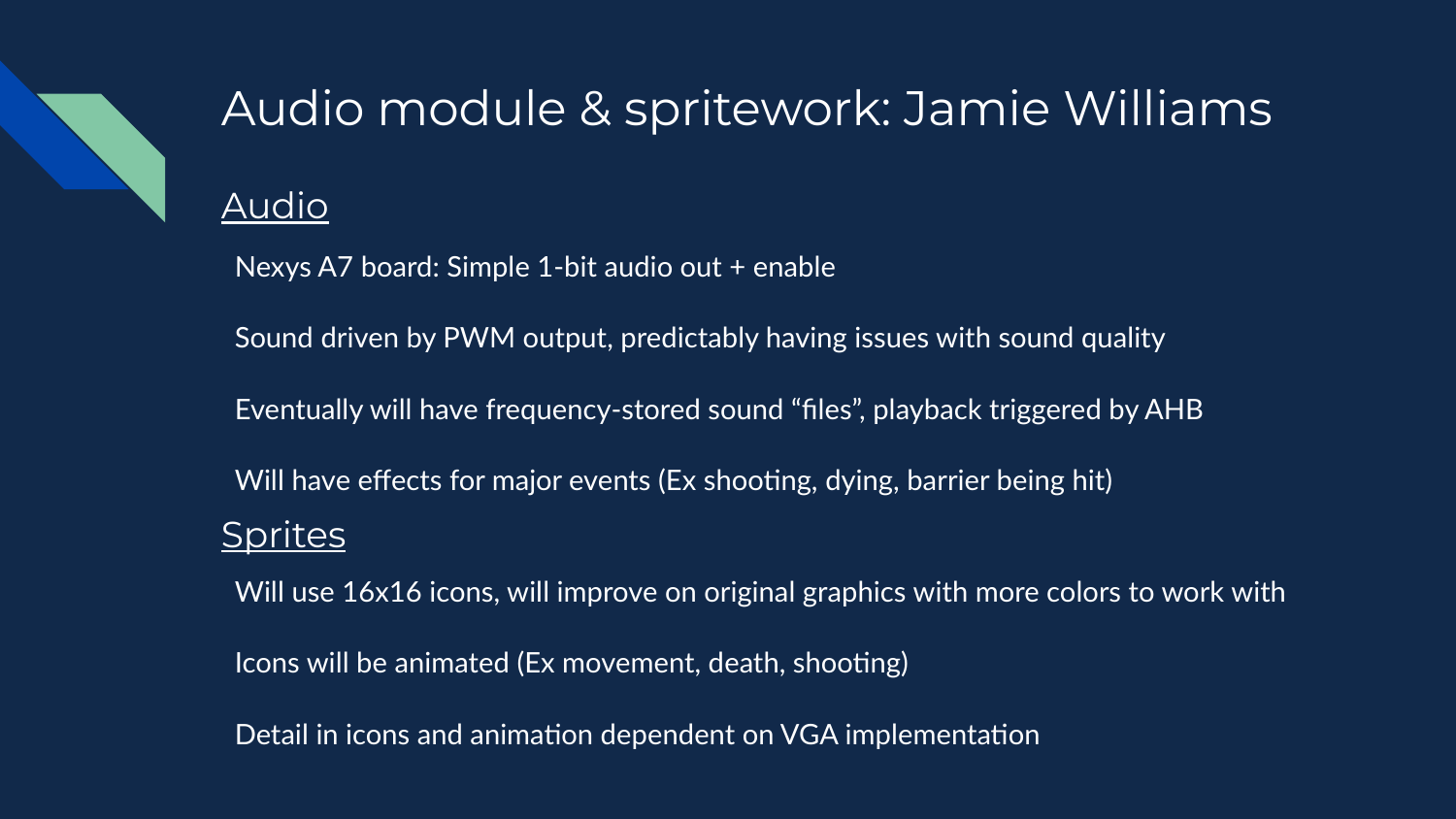

# Audio module & spritework: Jamie Williams
Audio
Nexys A7 board: Simple 1-bit audio out + enable
Sound driven by PWM output, predictably having issues with sound quality
Eventually will have frequency-stored sound “files”, playback triggered by AHB
Will have effects for major events (Ex shooting, dying, barrier being hit)
Sprites
Will use 16x16 icons, will improve on original graphics with more colors to work with
Icons will be animated (Ex movement, death, shooting)
Detail in icons and animation dependent on VGA implementation